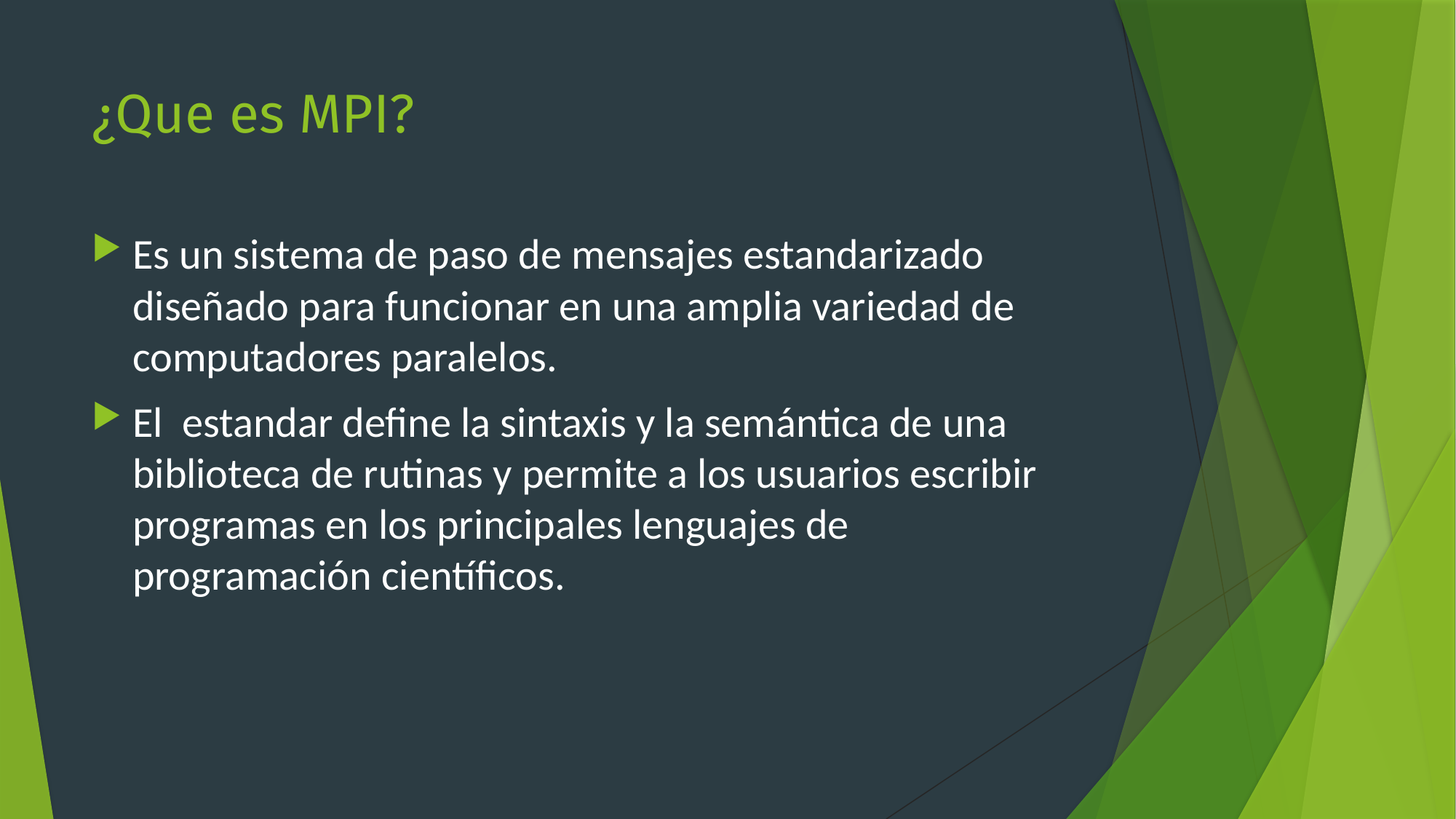

# ¿Que es MPI?
Es un sistema de paso de mensajes estandarizado diseñado para funcionar en una amplia variedad de computadores paralelos.
El  estandar define la sintaxis y la semántica de una biblioteca de rutinas y permite a los usuarios escribir programas en los principales lenguajes de programación científicos.